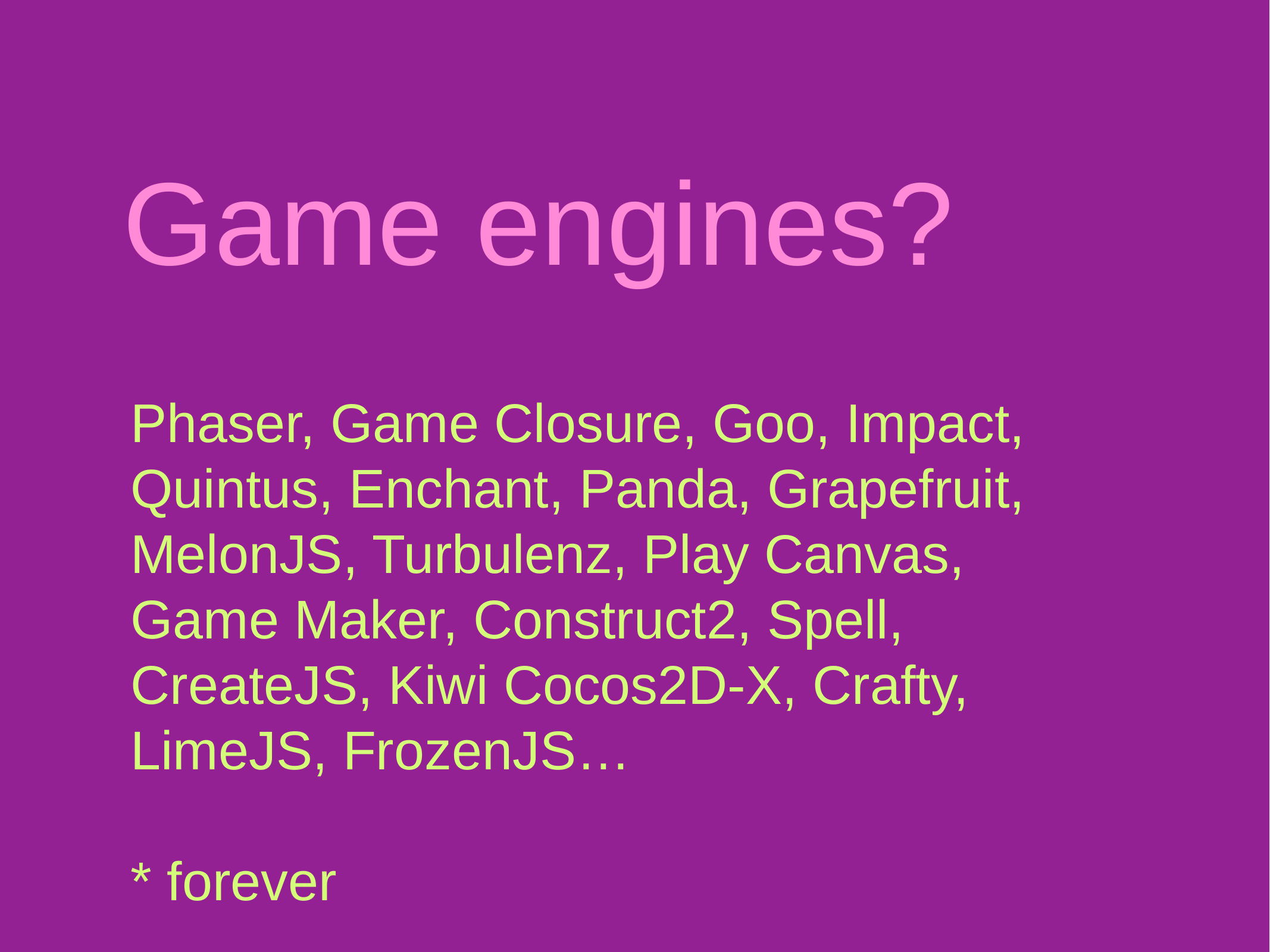

Game engines?
Phaser, Game Closure, Goo, Impact,
Quintus, Enchant, Panda, Grapefruit, MelonJS, Turbulenz, Play Canvas, Game Maker, Construct2, Spell, CreateJS, Kiwi Cocos2D-X, Crafty, LimeJS, FrozenJS…

* forever